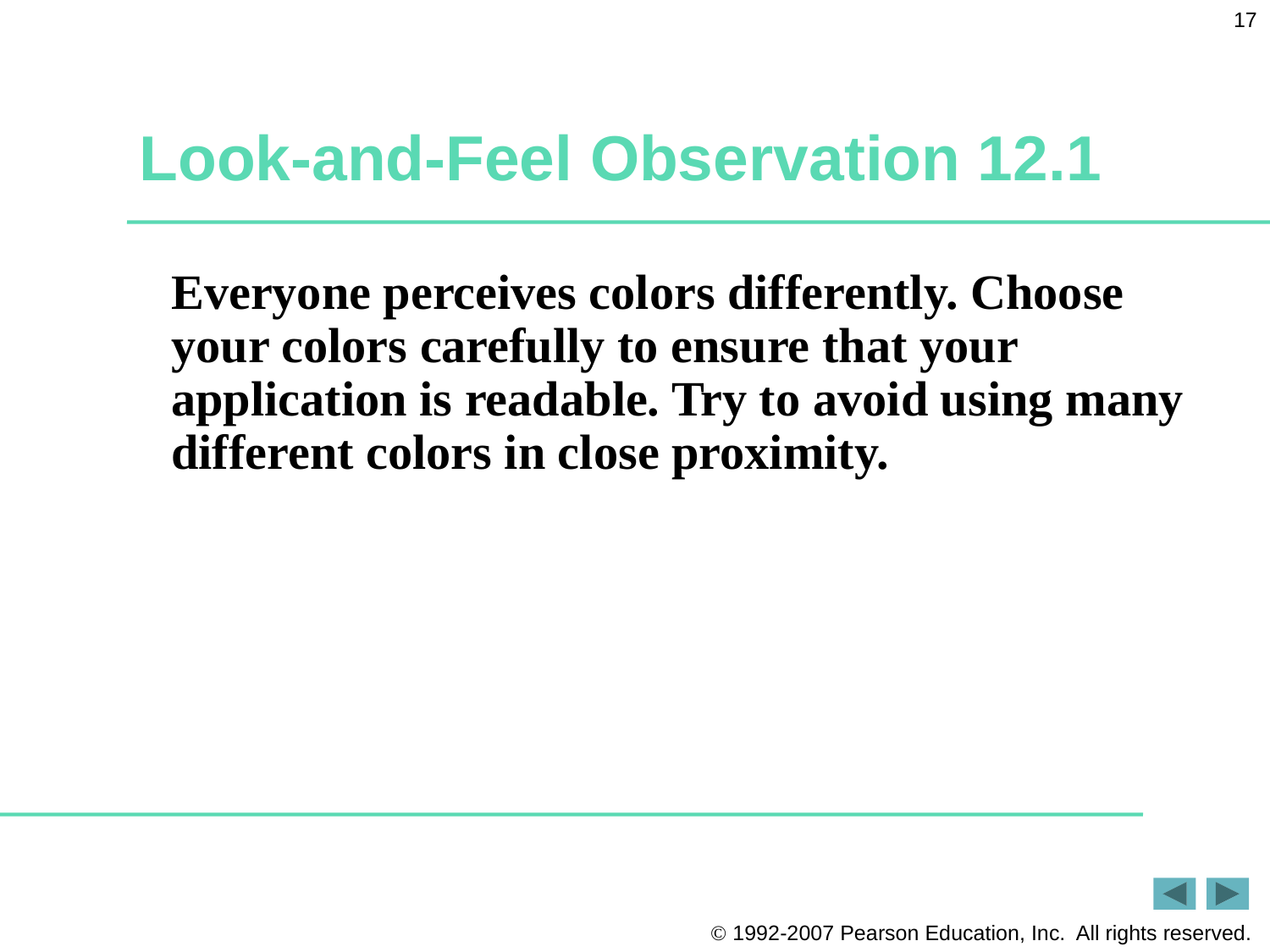

17
# Look-and-Feel Observation 12.1
Everyone perceives colors differently. Choose your colors carefully to ensure that your application is readable. Try to avoid using many different colors in close proximity.